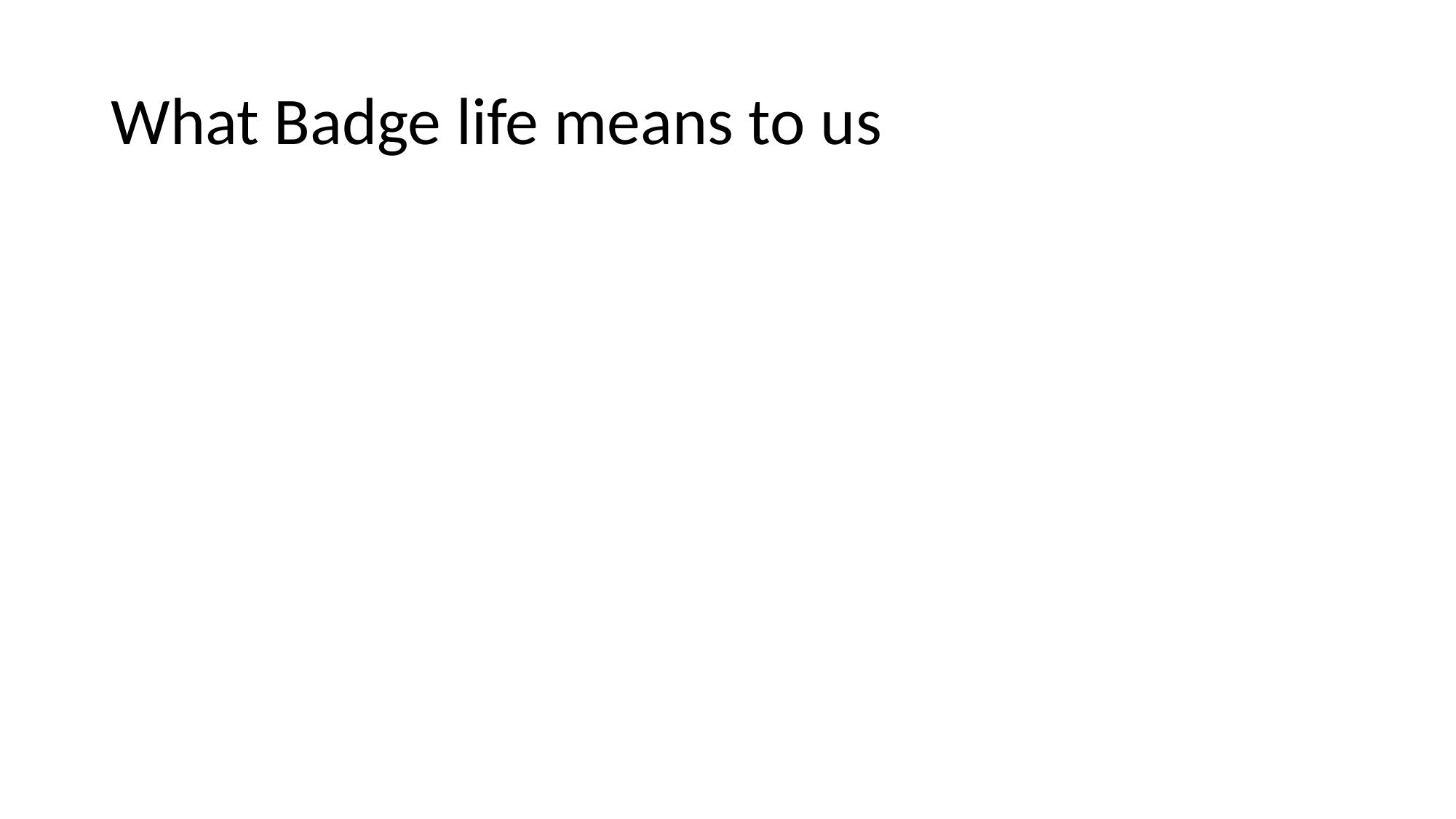

# What Badge life means to us